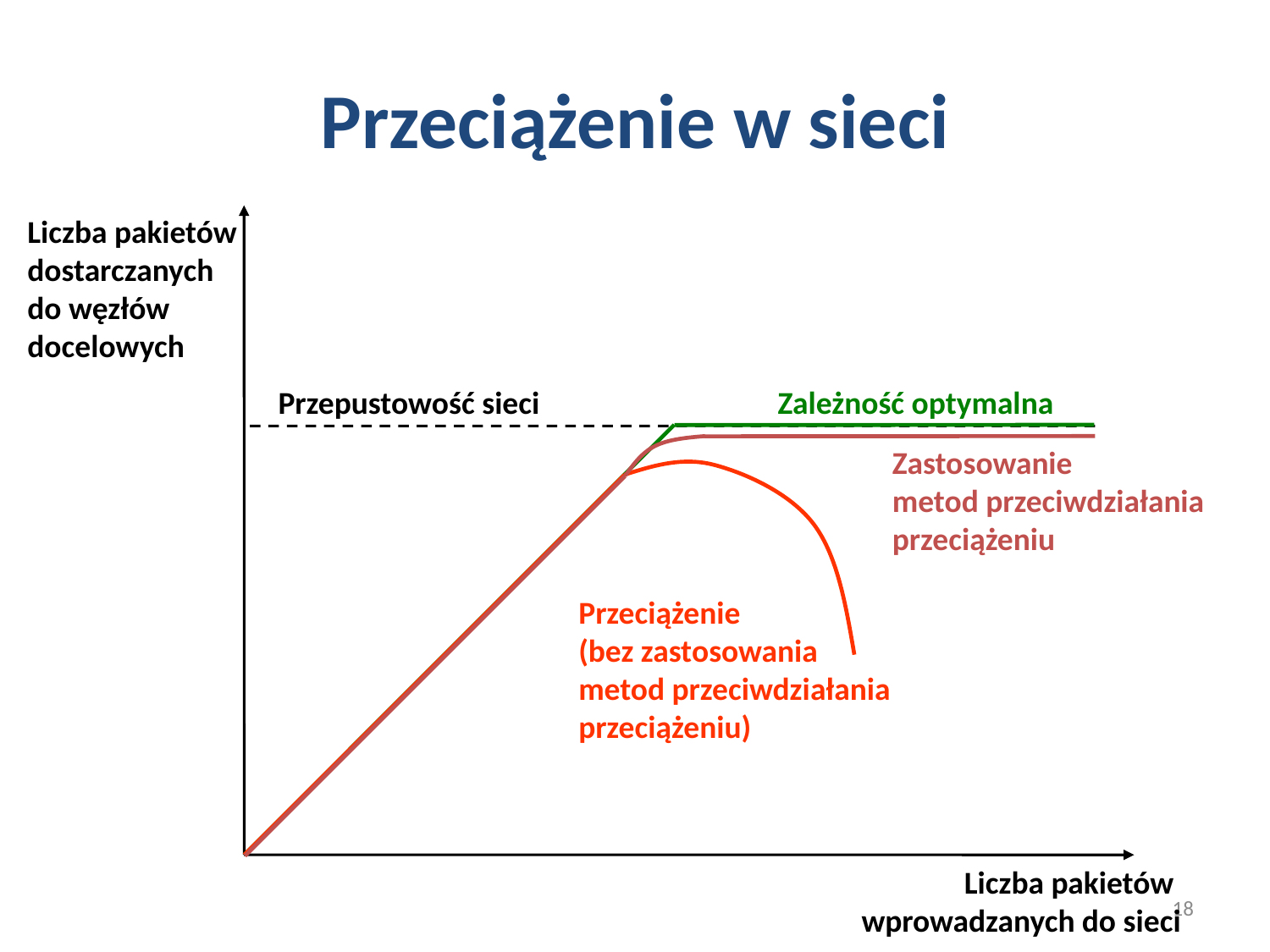

# Przeciążenie w sieci
Liczba pakietów
dostarczanych
do węzłów
docelowych

Przepustowość sieci
Zależność optymalna

Zastosowanie
metod przeciwdziałania
przeciążeniu

Przeciążenie
(bez zastosowania
metod przeciwdziałania
przeciążeniu)
Liczba pakietów
wprowadzanych do sieci
18